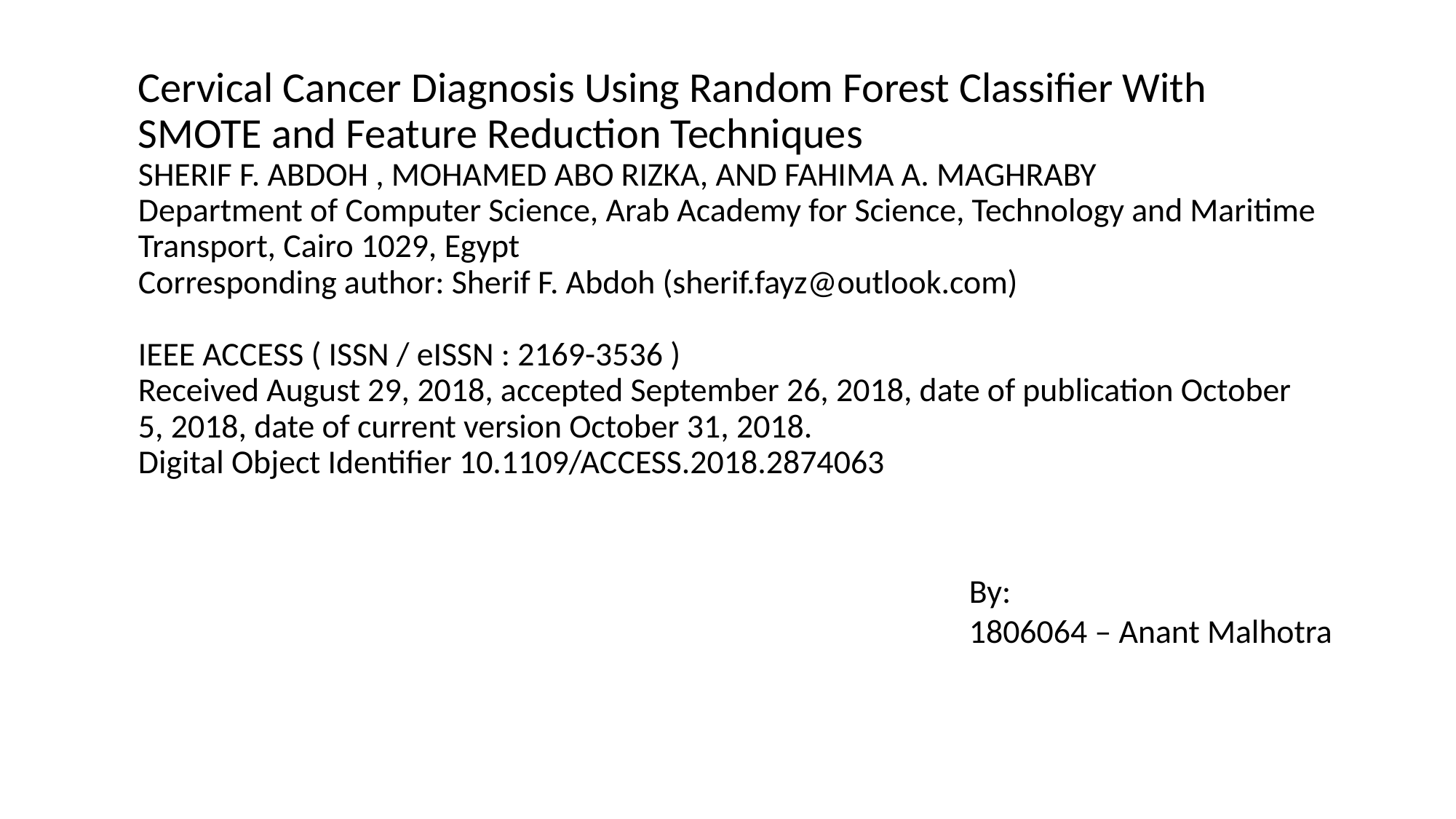

# Cervical Cancer Diagnosis Using Random Forest Classifier With SMOTE and Feature Reduction Techniques SHERIF F. ABDOH , MOHAMED ABO RIZKA, AND FAHIMA A. MAGHRABY Department of Computer Science, Arab Academy for Science, Technology and Maritime Transport, Cairo 1029, Egypt Corresponding author: Sherif F. Abdoh (sherif.fayz@outlook.com) IEEE ACCESS ( ISSN / eISSN : 2169-3536 ) Received August 29, 2018, accepted September 26, 2018, date of publication October 5, 2018, date of current version October 31, 2018. Digital Object Identifier 10.1109/ACCESS.2018.2874063
By:
1806064 – Anant Malhotra